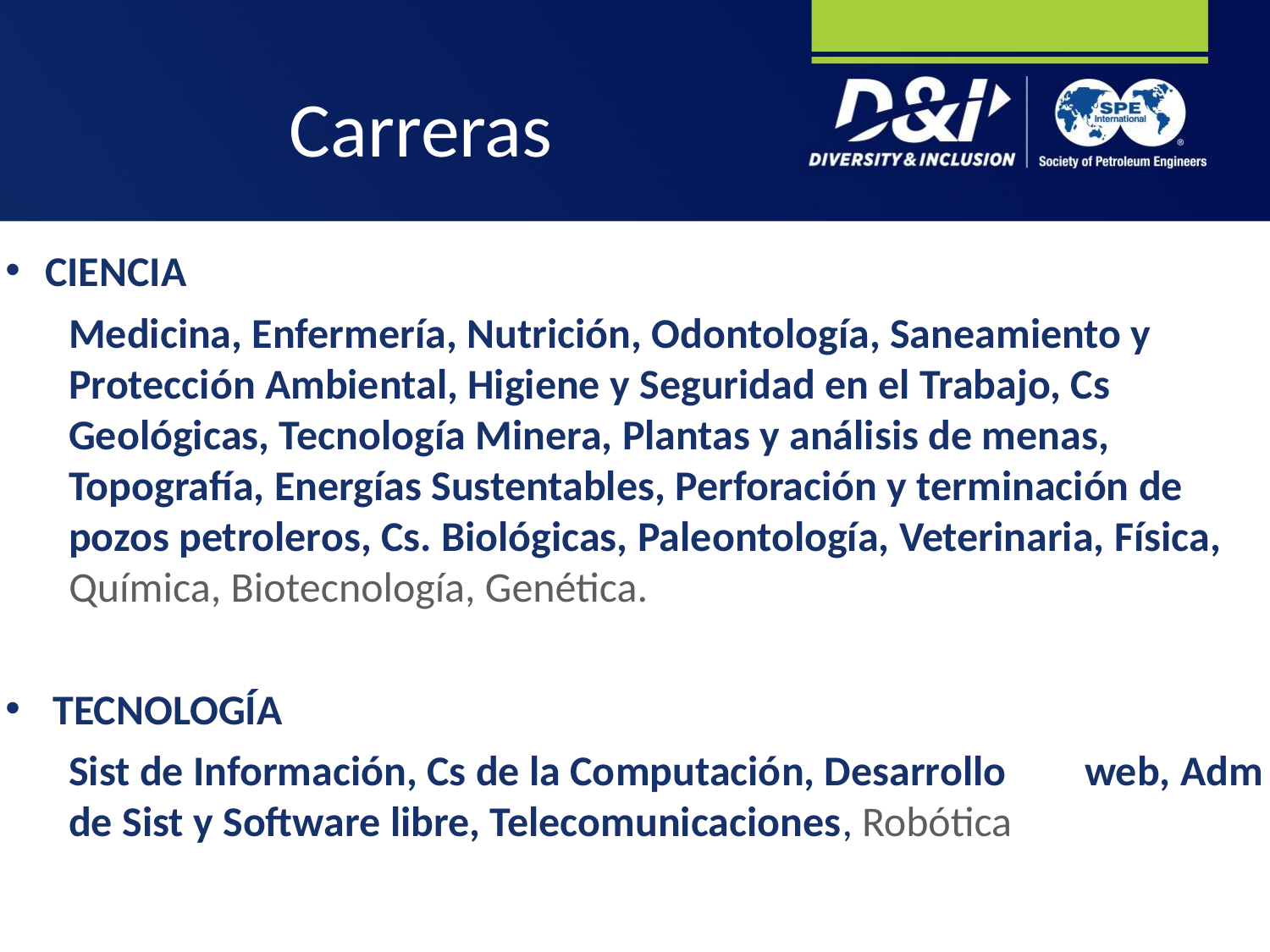

# Carreras
CIENCIA
Medicina, Enfermería, Nutrición, Odontología, Saneamiento y Protección Ambiental, Higiene y Seguridad en el Trabajo, Cs Geológicas, Tecnología Minera, Plantas y análisis de menas, Topografía, Energías Sustentables, Perforación y terminación de pozos petroleros, Cs. Biológicas, Paleontología, Veterinaria, Física, Química, Biotecnología, Genética.

TECNOLOGÍA
Sist de Información, Cs de la Computación, Desarrollo 	web, Adm de Sist y Software libre, Telecomunicaciones, Robótica